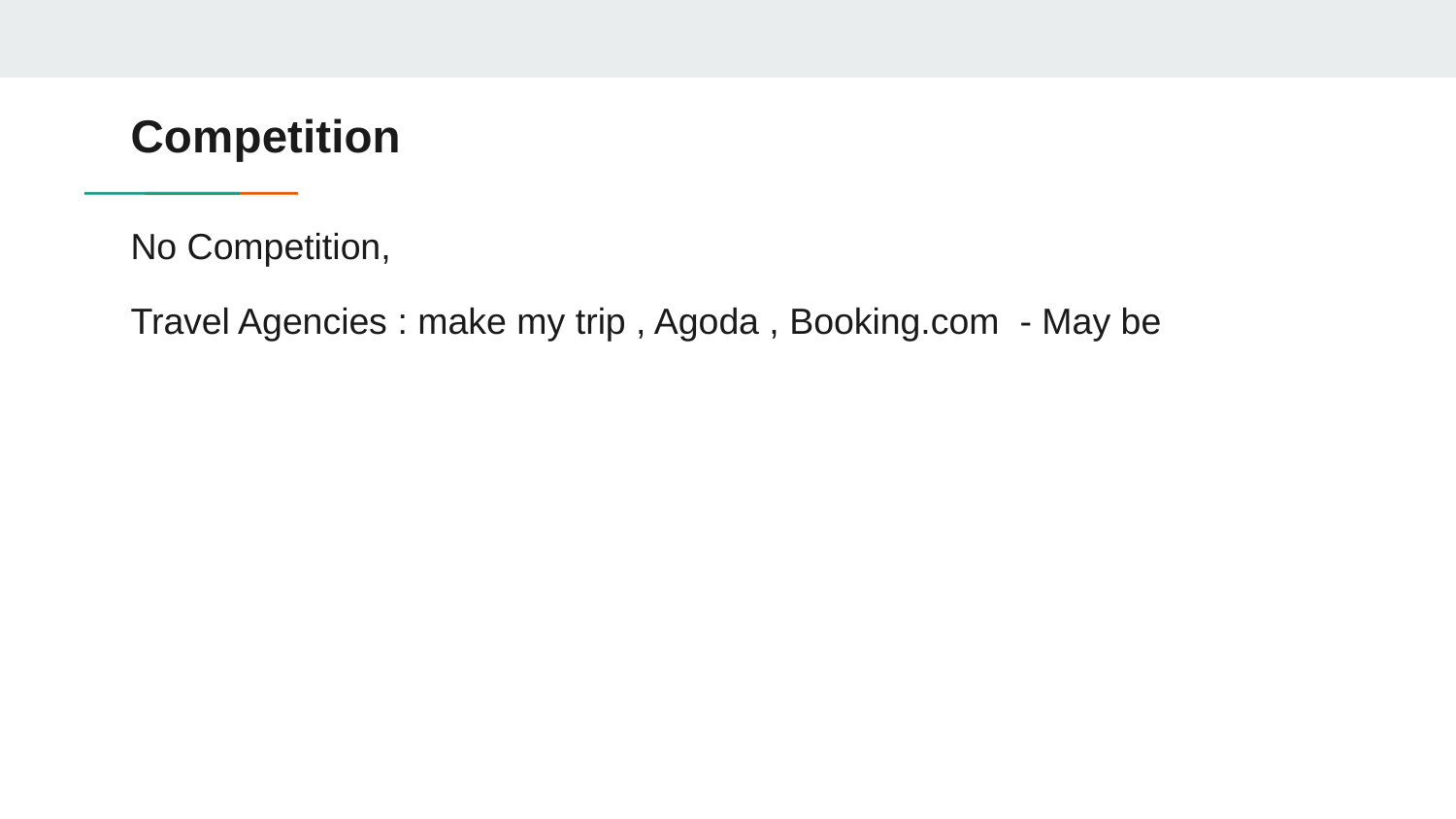

# Competition
No Competition,
Travel Agencies : make my trip , Agoda , Booking.com  - May be